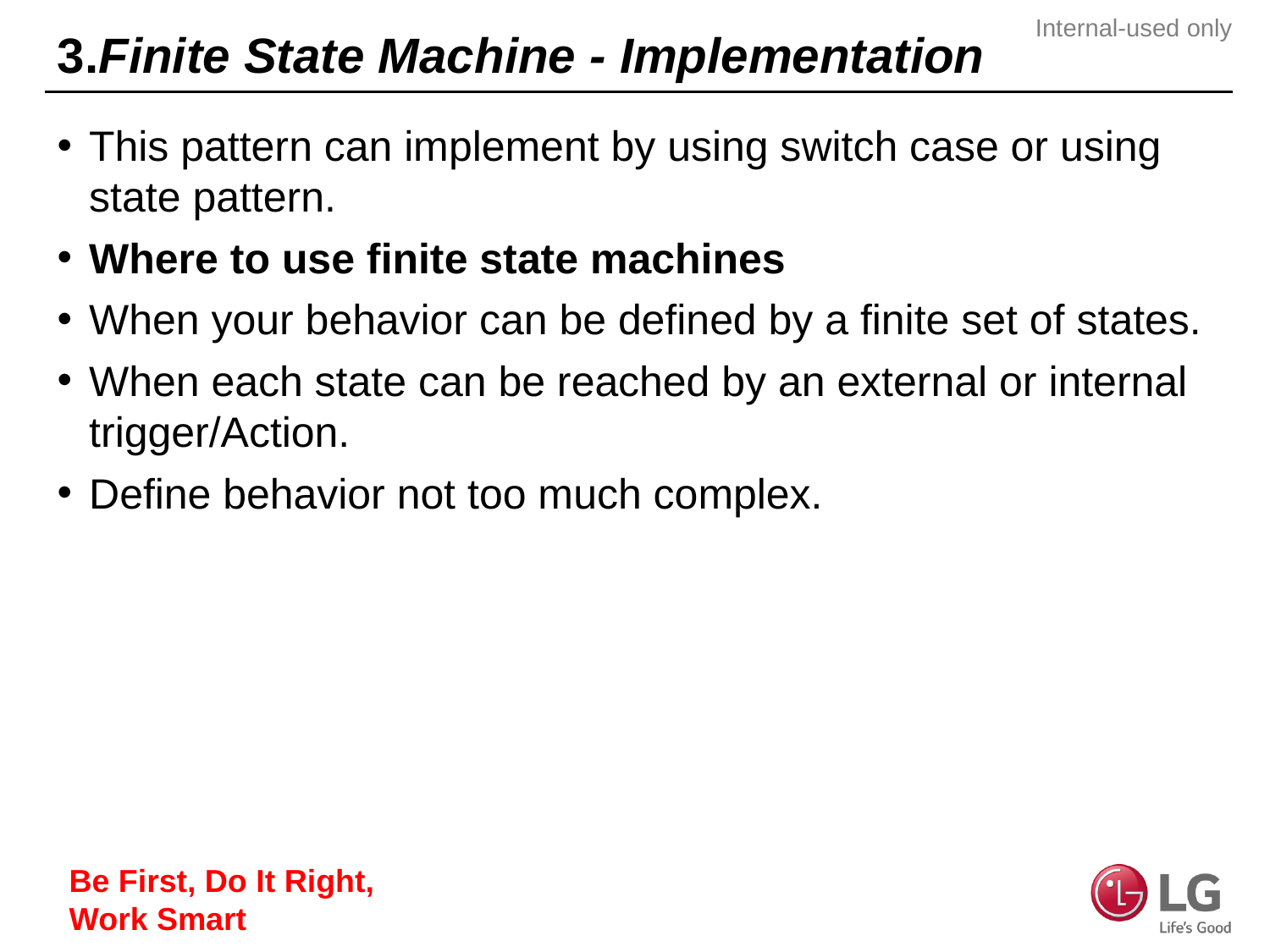

# 3.Finite State Machine - Implementation
This pattern can implement by using switch case or using state pattern.
Where to use finite state machines
When your behavior can be defined by a finite set of states.
When each state can be reached by an external or internal trigger/Action.
Define behavior not too much complex.